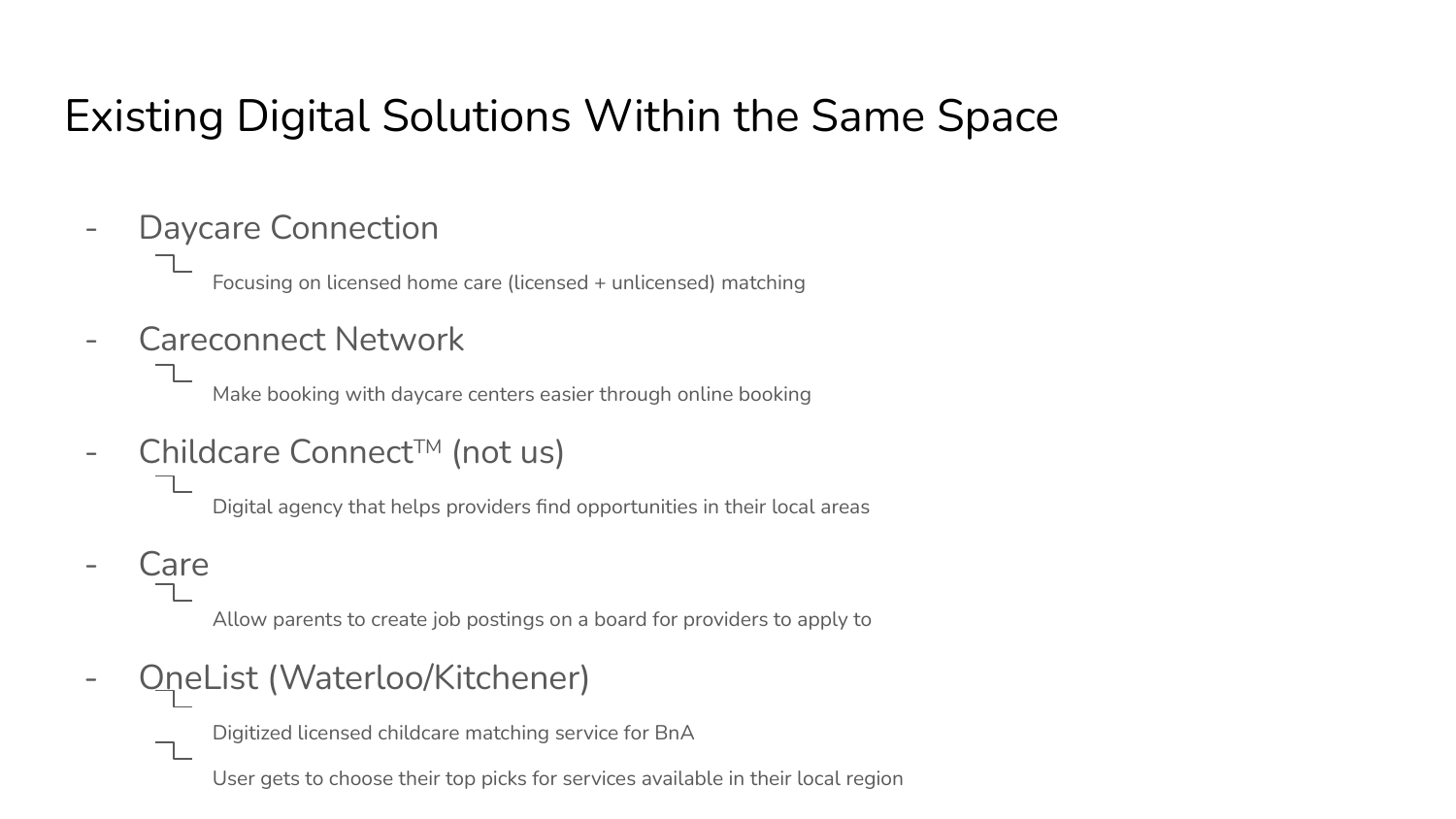

# Existing Digital Solutions Within the Same Space
Daycare Connection
Focusing on licensed home care (licensed + unlicensed) matching
Careconnect Network
Make booking with daycare centers easier through online booking
Childcare ConnectTM (not us)
Digital agency that helps providers find opportunities in their local areas
Care
Allow parents to create job postings on a board for providers to apply to
OneList (Waterloo/Kitchener)
Digitized licensed childcare matching service for BnA
User gets to choose their top picks for services available in their local region